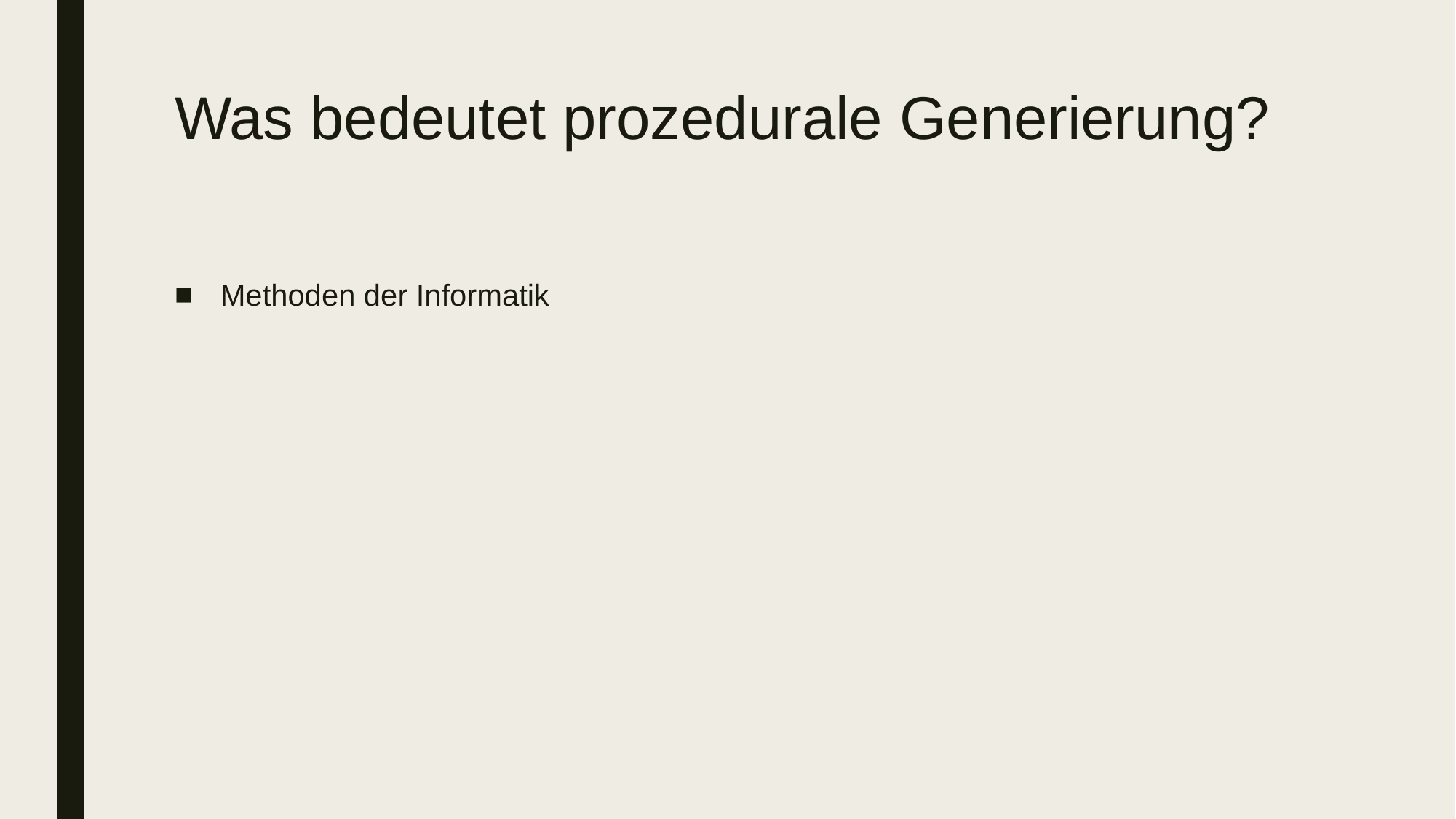

# Was bedeutet prozedurale Generierung?
Methoden der Informatik